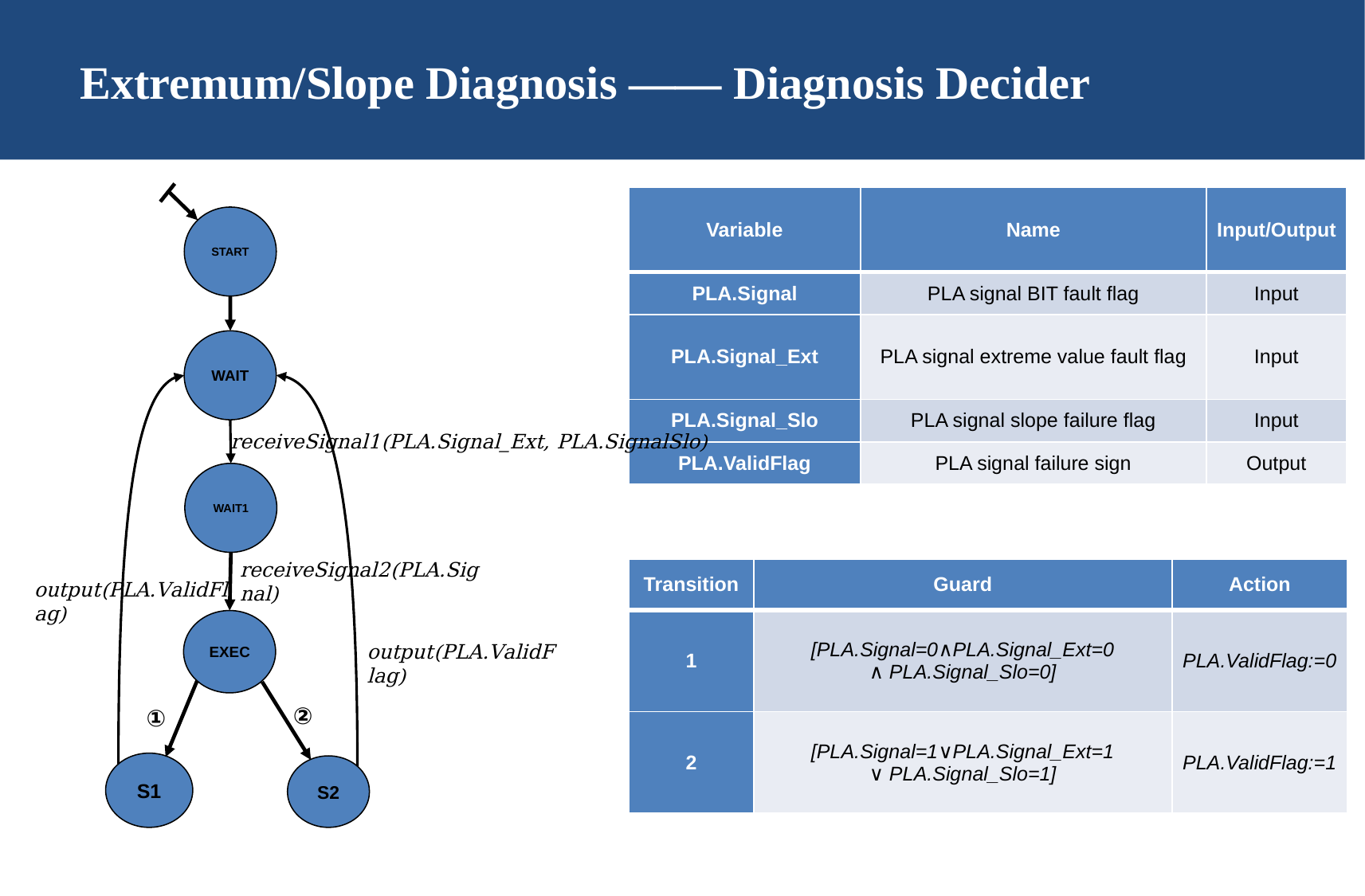

# Extremum/Slope Diagnosis —— Diagnosis Decider
| Variable | Name | Input/Output |
| --- | --- | --- |
| PLA.Signal | PLA signal BIT fault flag | Input |
| PLA.Signal\_Ext | PLA signal extreme value fault flag | Input |
| PLA.Signal\_Slo | PLA signal slope failure flag | Input |
| PLA.ValidFlag | PLA signal failure sign | Output |
START
WAIT
receiveSignal1(PLA.Signal_Ext, PLA.SignalSlo)
WAIT1
receiveSignal2(PLA.Signal)
| Transition | Guard | Action |
| --- | --- | --- |
| 1 | [PLA.Signal=0∧PLA.Signal\_Ext=0 ∧ PLA.Signal\_Slo=0] | PLA.ValidFlag:=0 |
| 2 | [PLA.Signal=1∨PLA.Signal\_Ext=1 ∨ PLA.Signal\_Slo=1] | PLA.ValidFlag:=1 |
output(PLA.ValidFlag)
EXEC
output(PLA.ValidFlag)
②
①
S1
S2